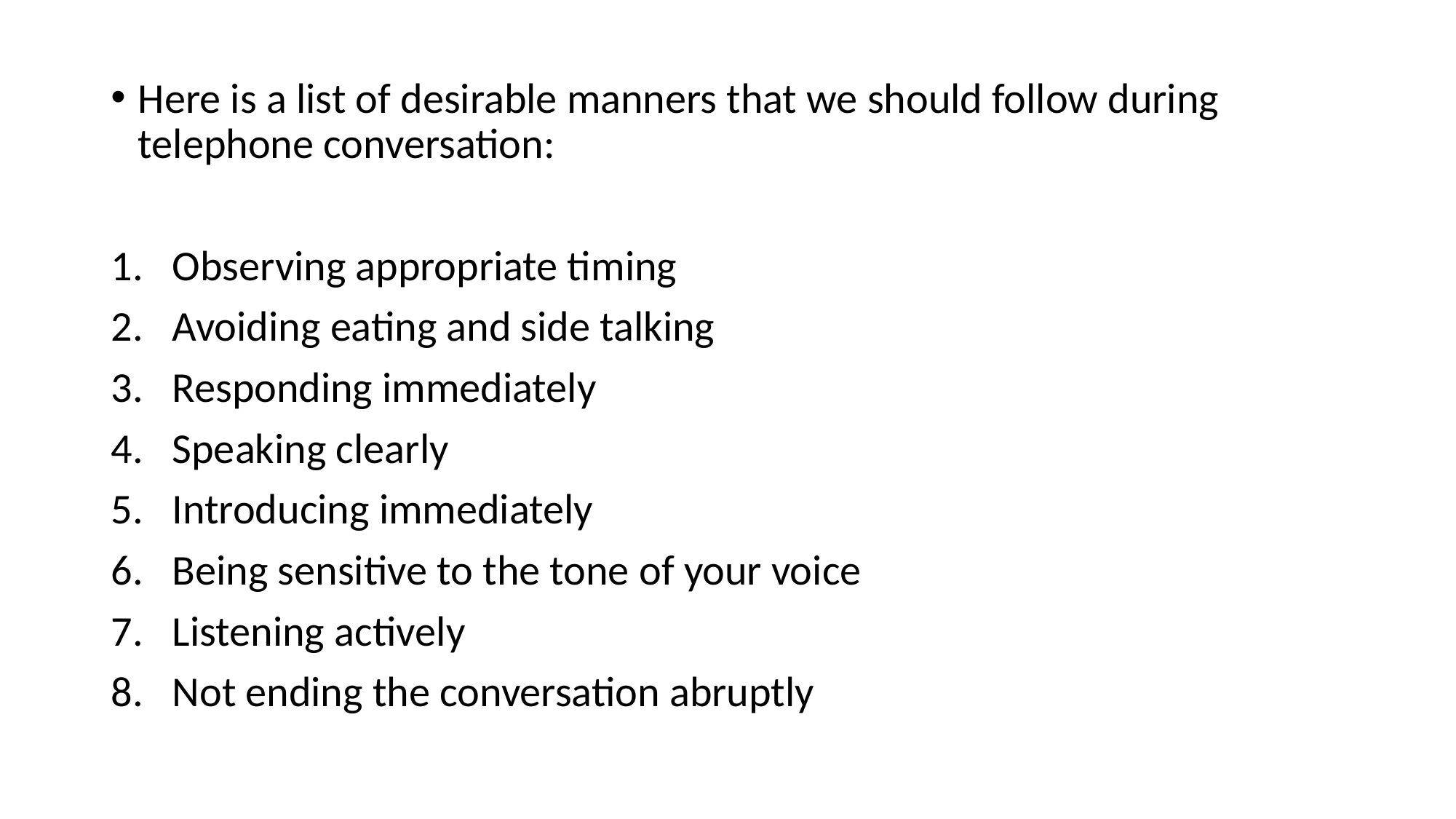

Here is a list of desirable manners that we should follow during telephone conversation:

Observing appropriate timing
Avoiding eating and side talking
Responding immediately
Speaking clearly
Introducing immediately
Being sensitive to the tone of your voice
Listening actively
Not ending the conversation abruptly